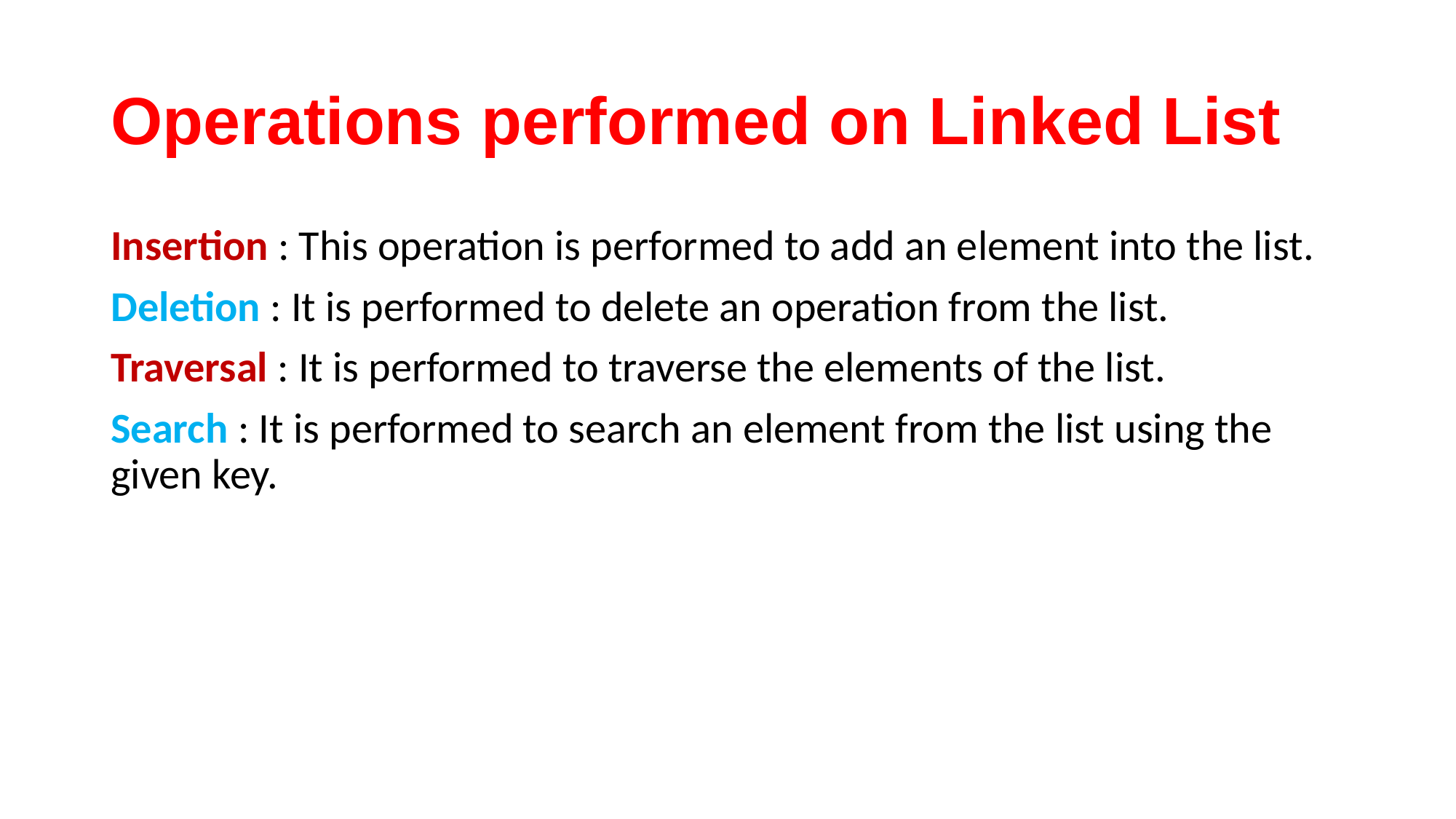

# Operations performed on Linked List
Insertion : This operation is performed to add an element into the list.
Deletion : It is performed to delete an operation from the list.
Traversal : It is performed to traverse the elements of the list.
Search : It is performed to search an element from the list using the given key.